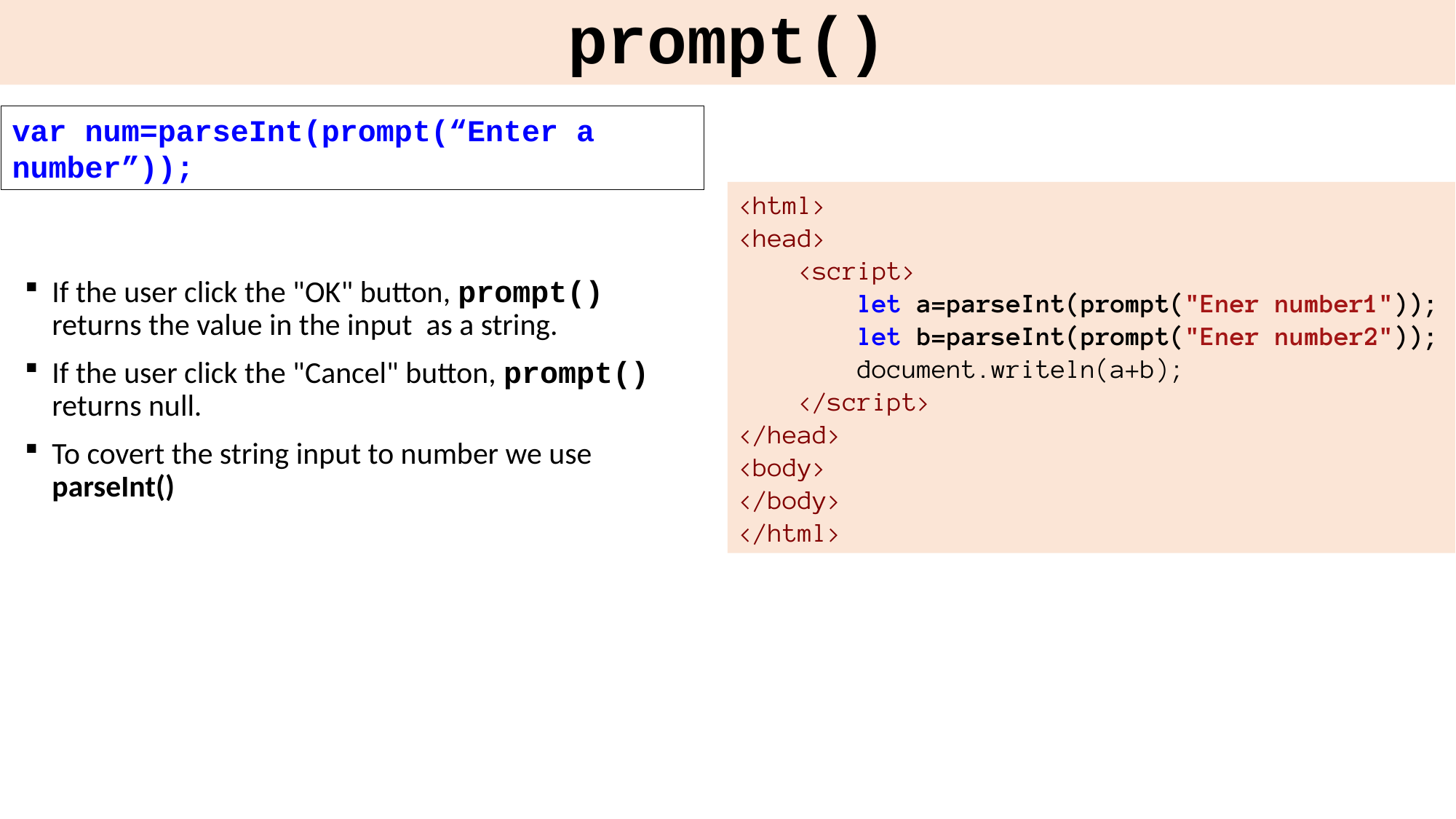

# prompt()
var num=parseInt(prompt(“Enter a number”));
<html>
<head>
    <script>
        let a=parseInt(prompt("Ener number1"));
        let b=parseInt(prompt("Ener number2"));
        document.writeln(a+b);
    </script>
</head>
<body>
</body>
</html>
If the user click the "OK" button, prompt() returns the value in the input  as a string.
If the user click the "Cancel" button, prompt() returns null.
To covert the string input to number we use parseInt()